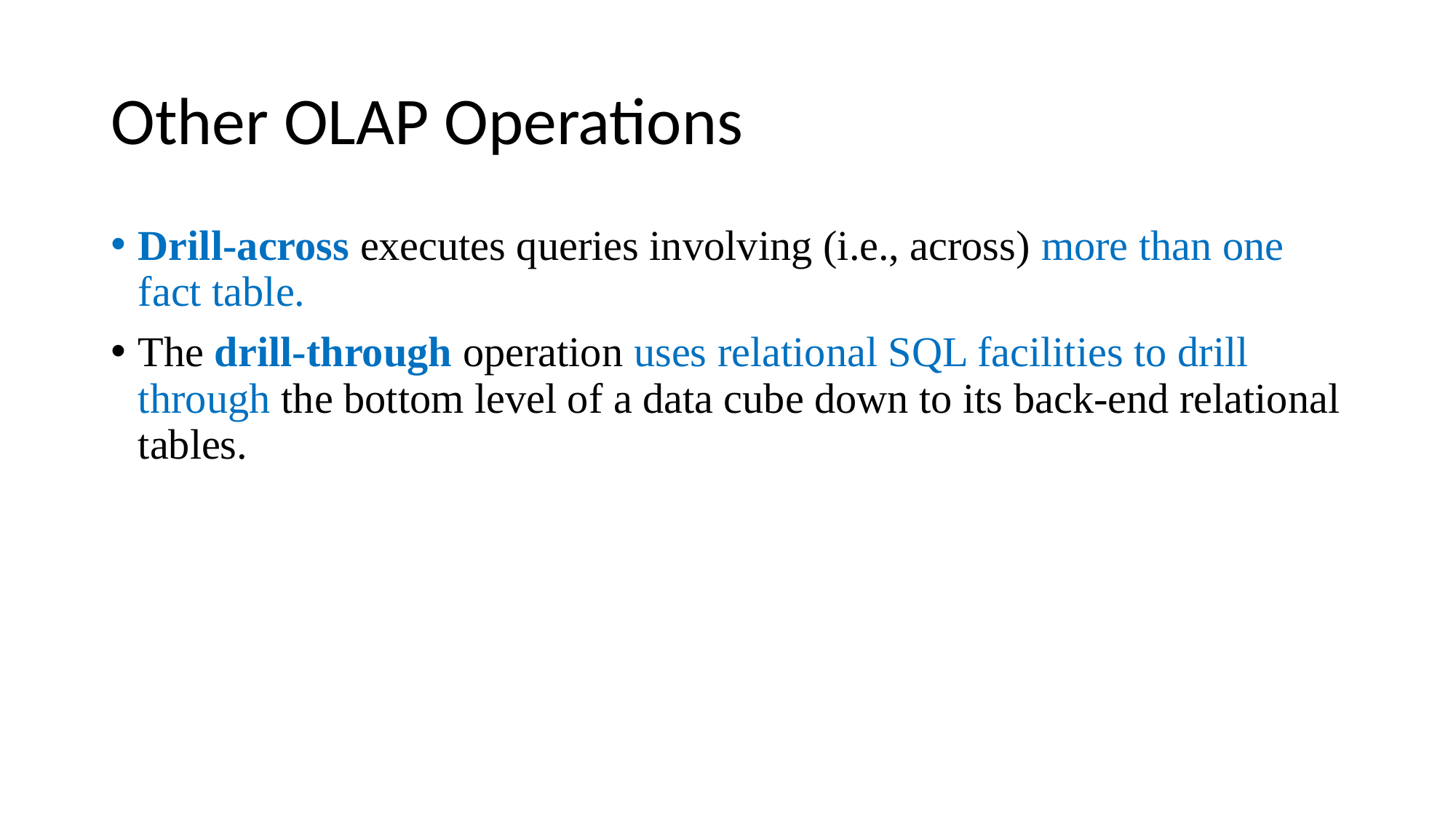

# Other OLAP Operations
Drill-across executes queries involving (i.e., across) more than one fact table.
The drill-through operation uses relational SQL facilities to drill through the bottom level of a data cube down to its back-end relational tables.